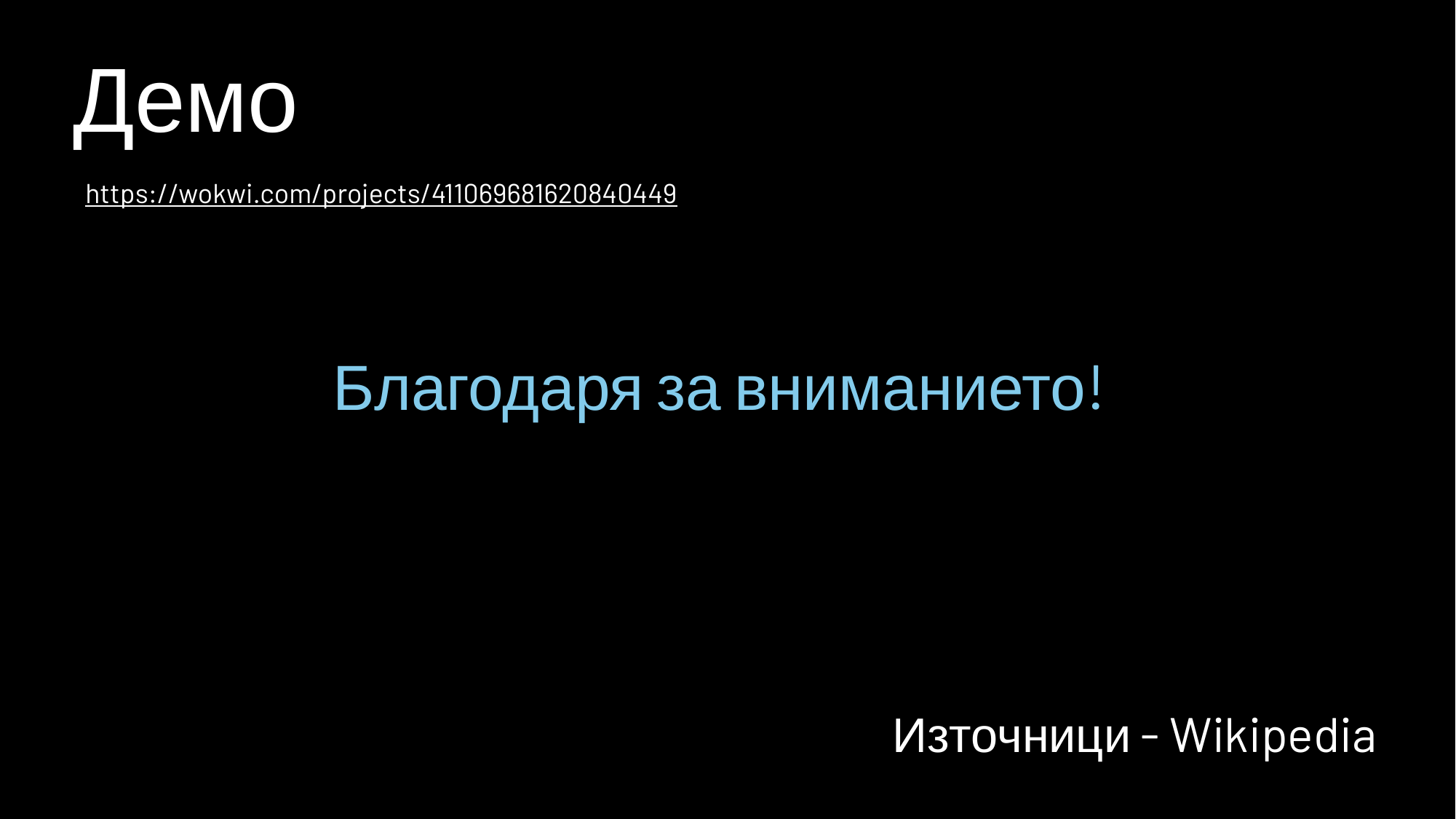

# Демо
https://wokwi.com/projects/411069681620840449
Благодаря за вниманието!
Източници - Wikipedia